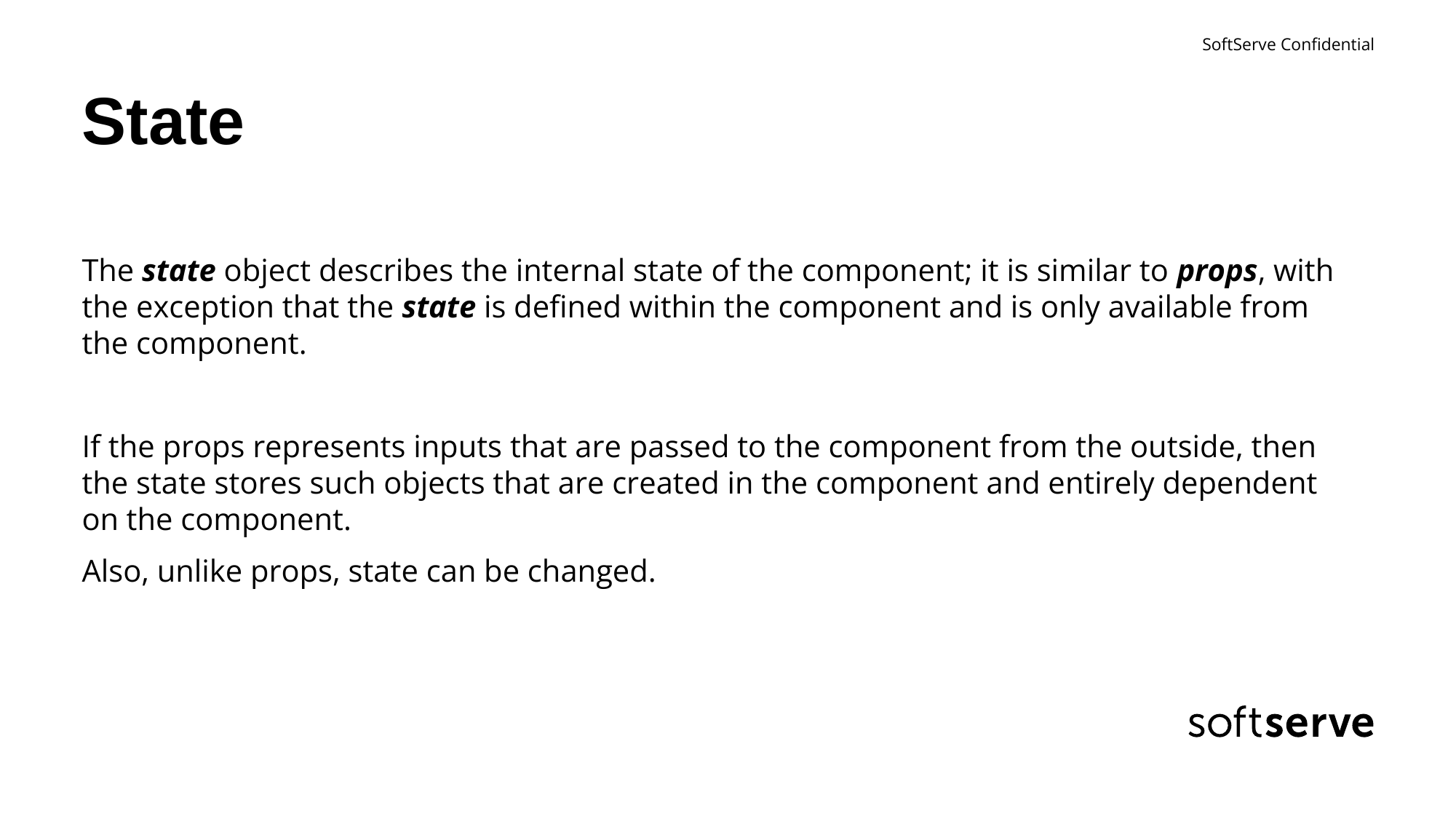

# State
The state object describes the internal state of the component; it is similar to props, with the exception that the state is defined within the component and is only available from the component.

If the props represents inputs that are passed to the component from the outside, then the state stores such objects that are created in the component and entirely dependent on the component.
Also, unlike props, state can be changed.